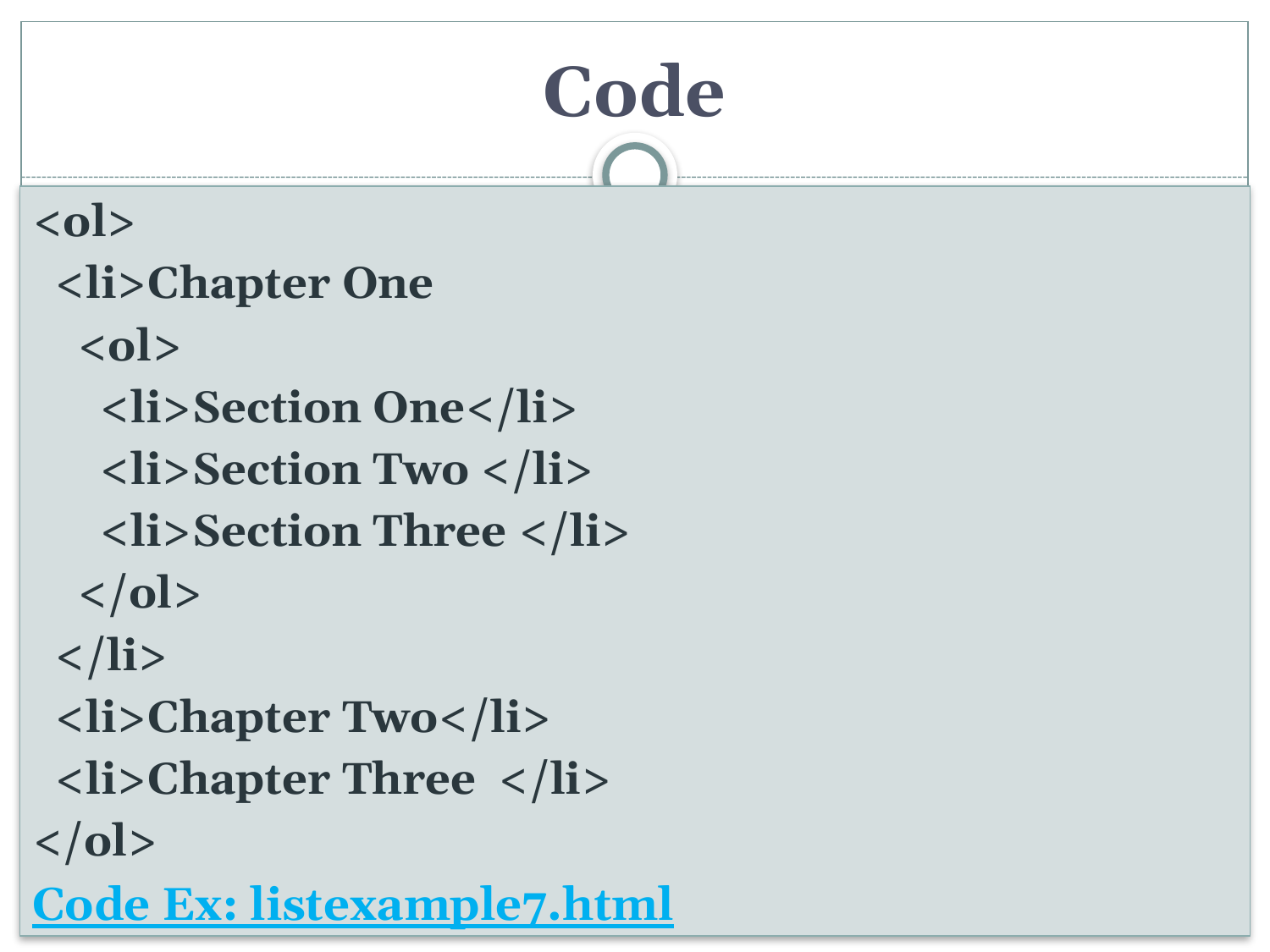

# Code
<ol>
  <li>Chapter One
    <ol>
      <li>Section One</li>
      <li>Section Two </li>
      <li>Section Three </li>
    </ol>
  </li>
  <li>Chapter Two</li>
  <li>Chapter Three  </li>
</ol>
Code Ex: listexample7.html